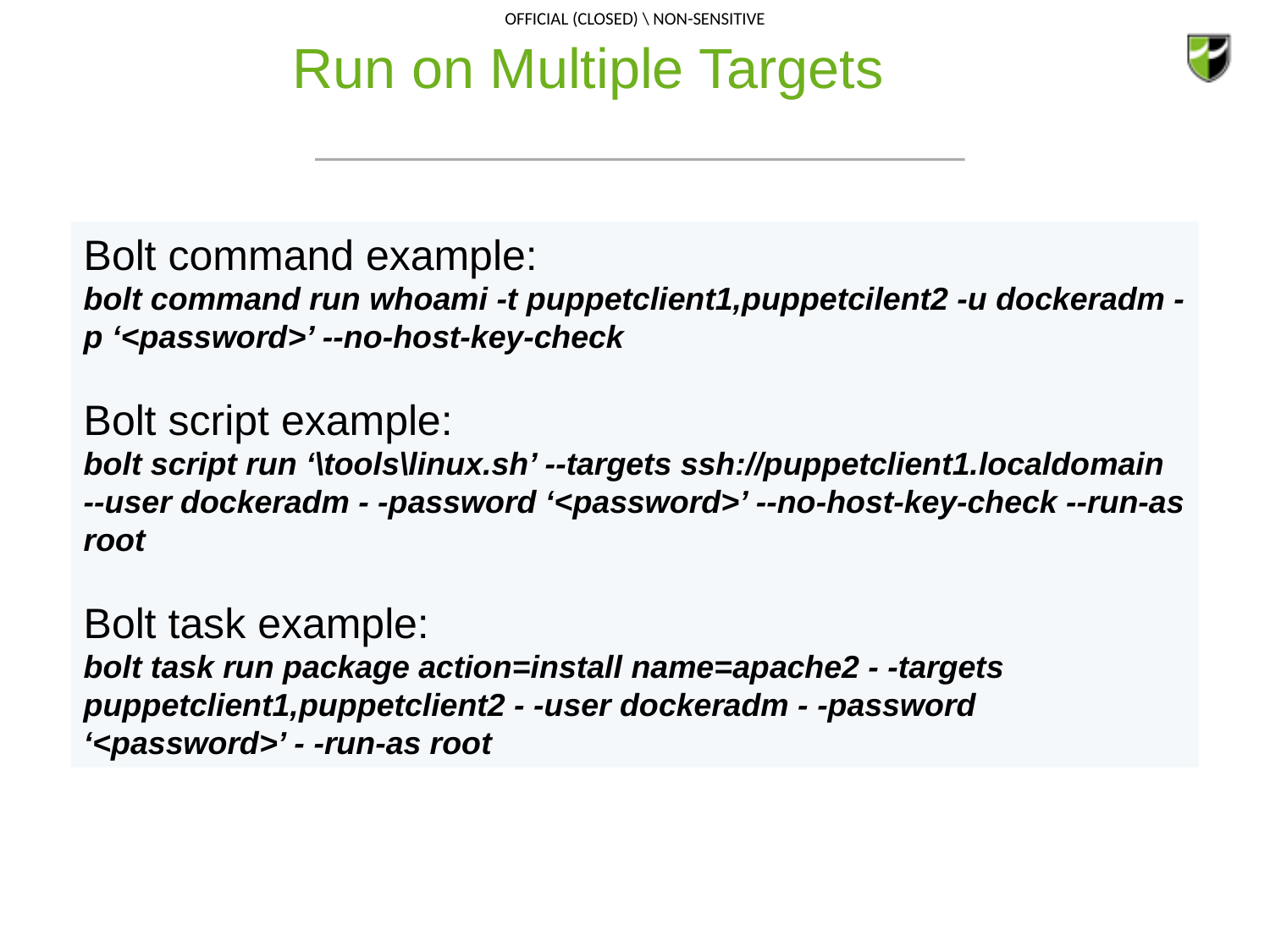

# Run on Multiple Targets

Bolt command example:
bolt command run whoami -t puppetclient1,puppetcilent2 -u dockeradm -p ‘<password>’ --no-host-key-check

Bolt script example:
bolt script run ‘\tools\linux.sh’ --targets ssh://puppetclient1.localdomain --user dockeradm - -password ‘<password>’ --no-host-key-check --run-as root

Bolt task example:
bolt task run package action=install name=apache2 - -targets puppetclient1,puppetclient2 - -user dockeradm - -password ‘<password>’ - -run-as root